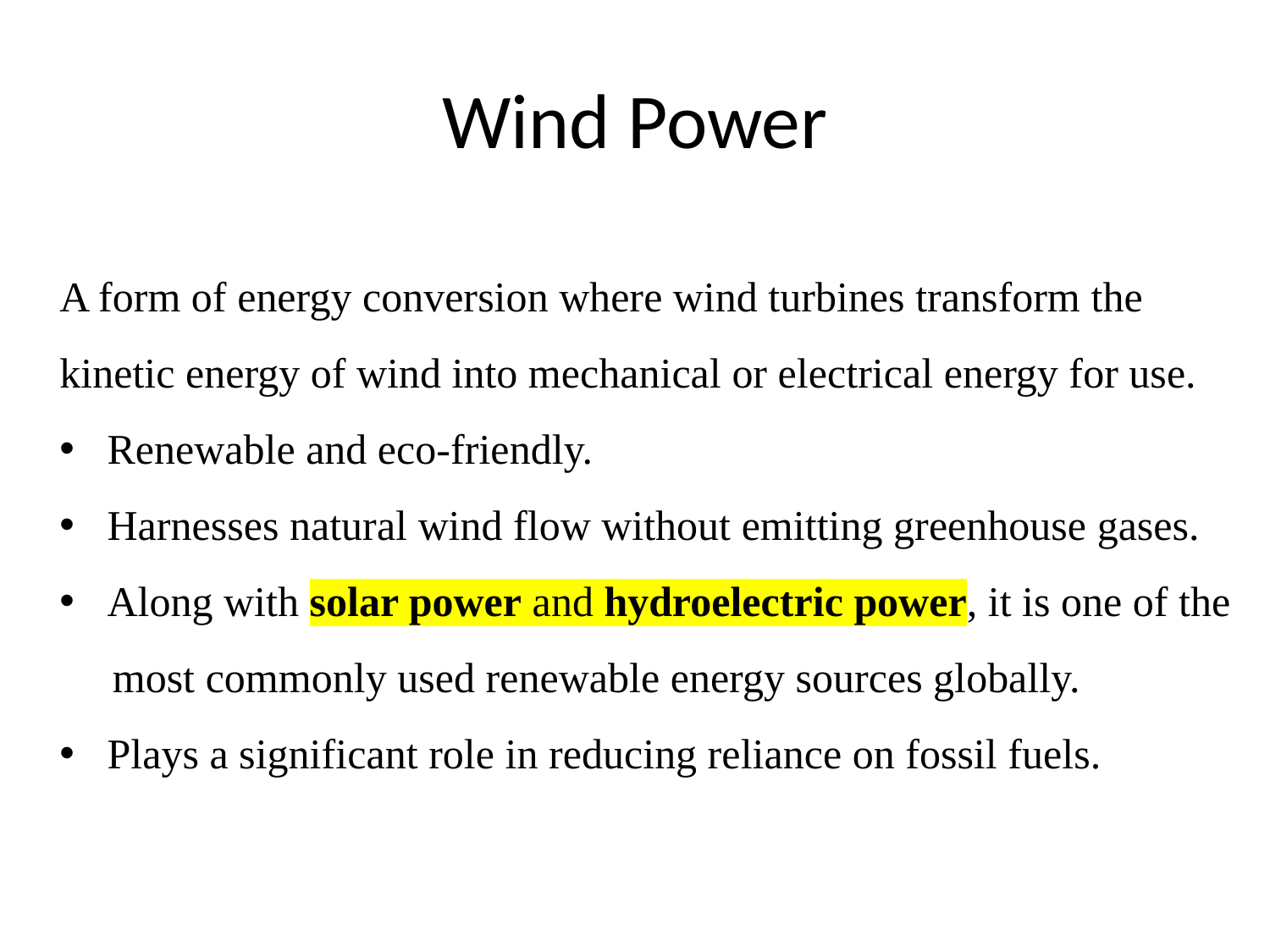

# Wind Power
A form of energy conversion where wind turbines transform the
kinetic energy of wind into mechanical or electrical energy for use.
Renewable and eco-friendly.
Harnesses natural wind flow without emitting greenhouse gases.
Along with solar power and hydroelectric power, it is one of the
     most commonly used renewable energy sources globally.
Plays a significant role in reducing reliance on fossil fuels.